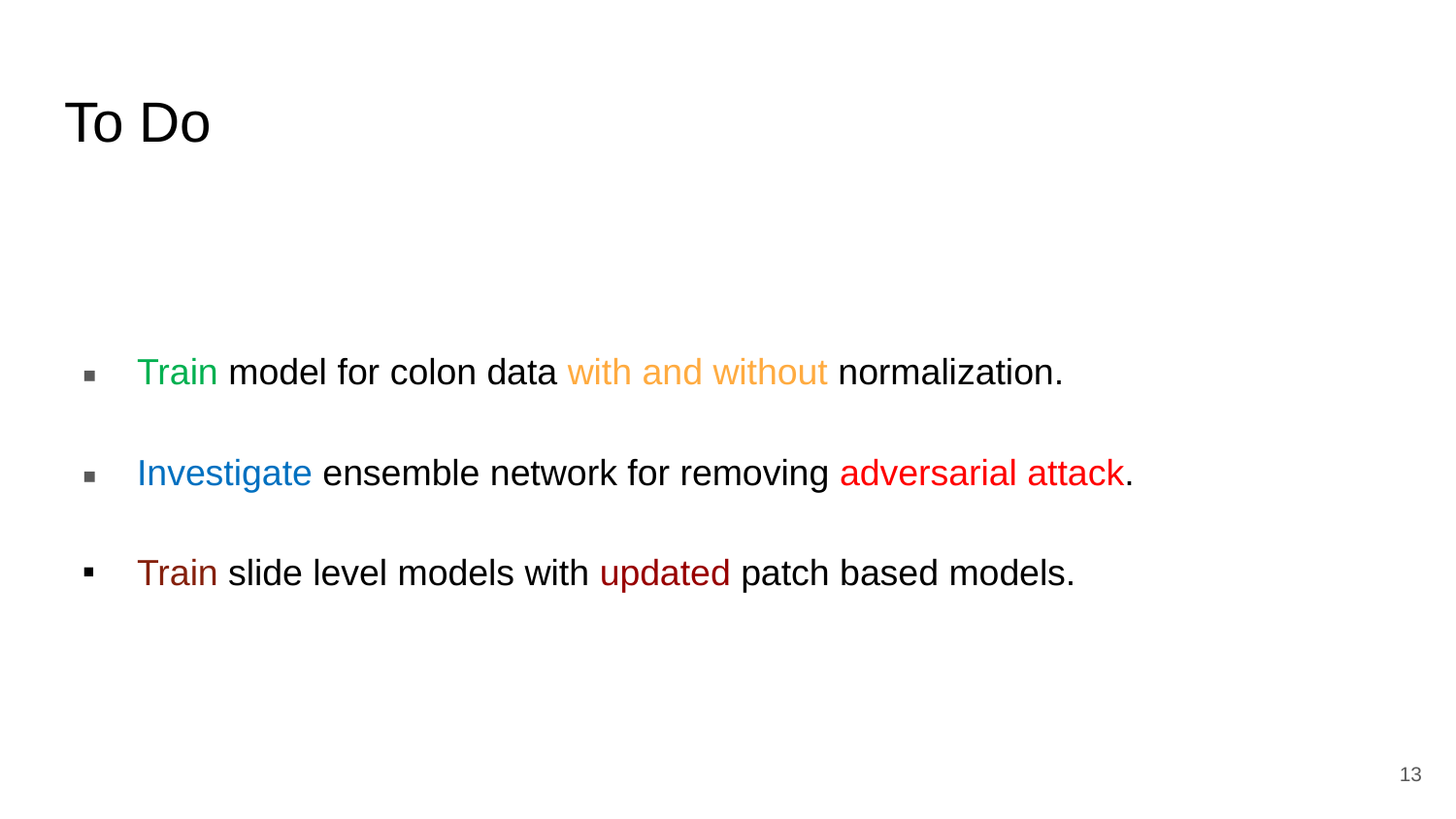

# To Do

Train model for colon data with and without normalization.

Investigate ensemble network for removing adversarial attack.

Train slide level models with updated patch based models.
13